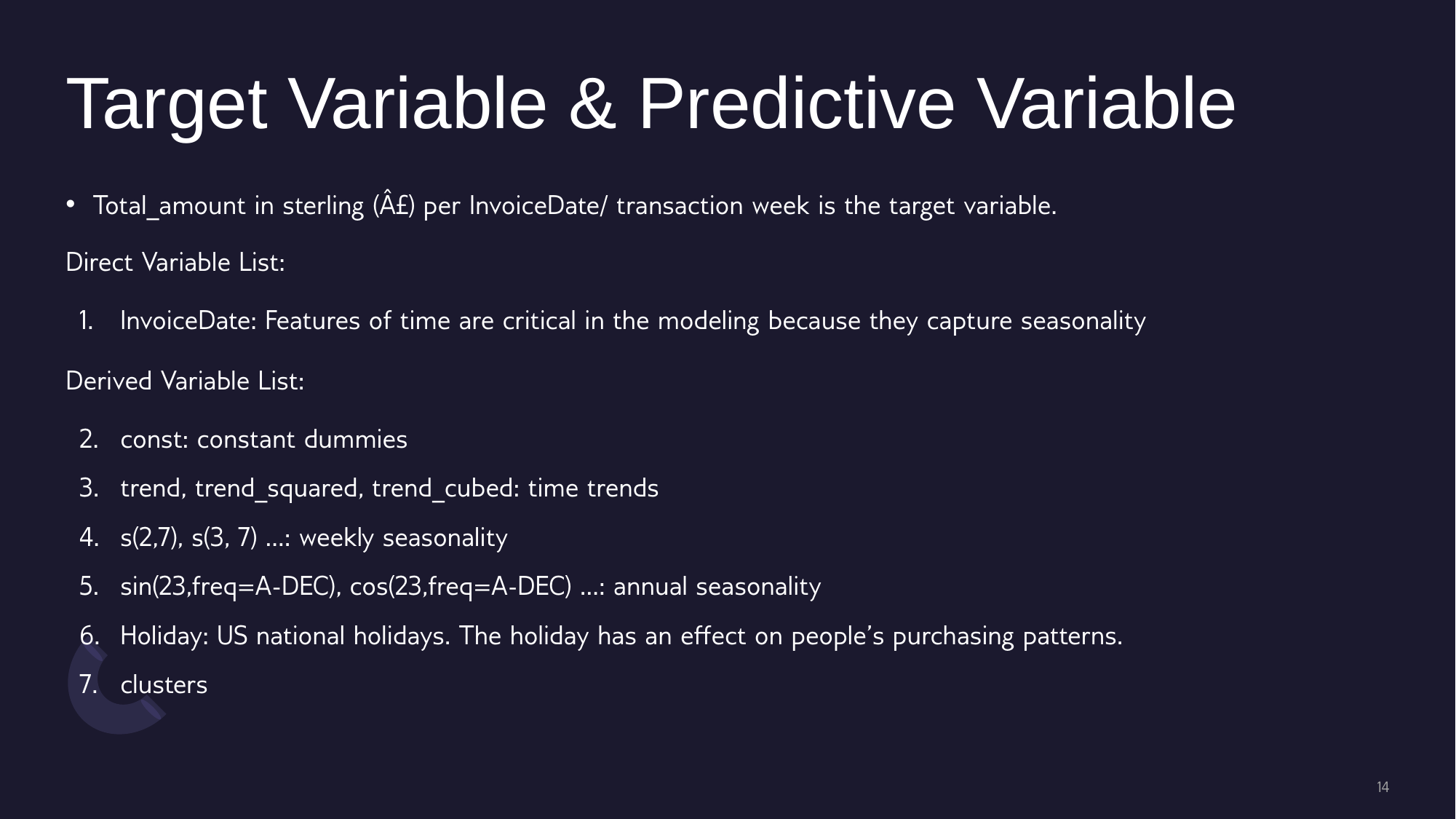

# Target Variable & Predictive Variable
Total_amount in sterling (Â£) per InvoiceDate/ transaction week is the target variable.
Direct Variable List:
InvoiceDate: Features of time are critical in the modeling because they capture seasonality
Derived Variable List:
const: constant dummies
trend, trend_squared, trend_cubed: time trends
s(2,7), s(3, 7) …: weekly seasonality
sin(23,freq=A-DEC), cos(23,freq=A-DEC) …: annual seasonality
Holiday: US national holidays. The holiday has an effect on people’s purchasing patterns.
clusters

When we have design ideas, we’ll show them to you right there.
14